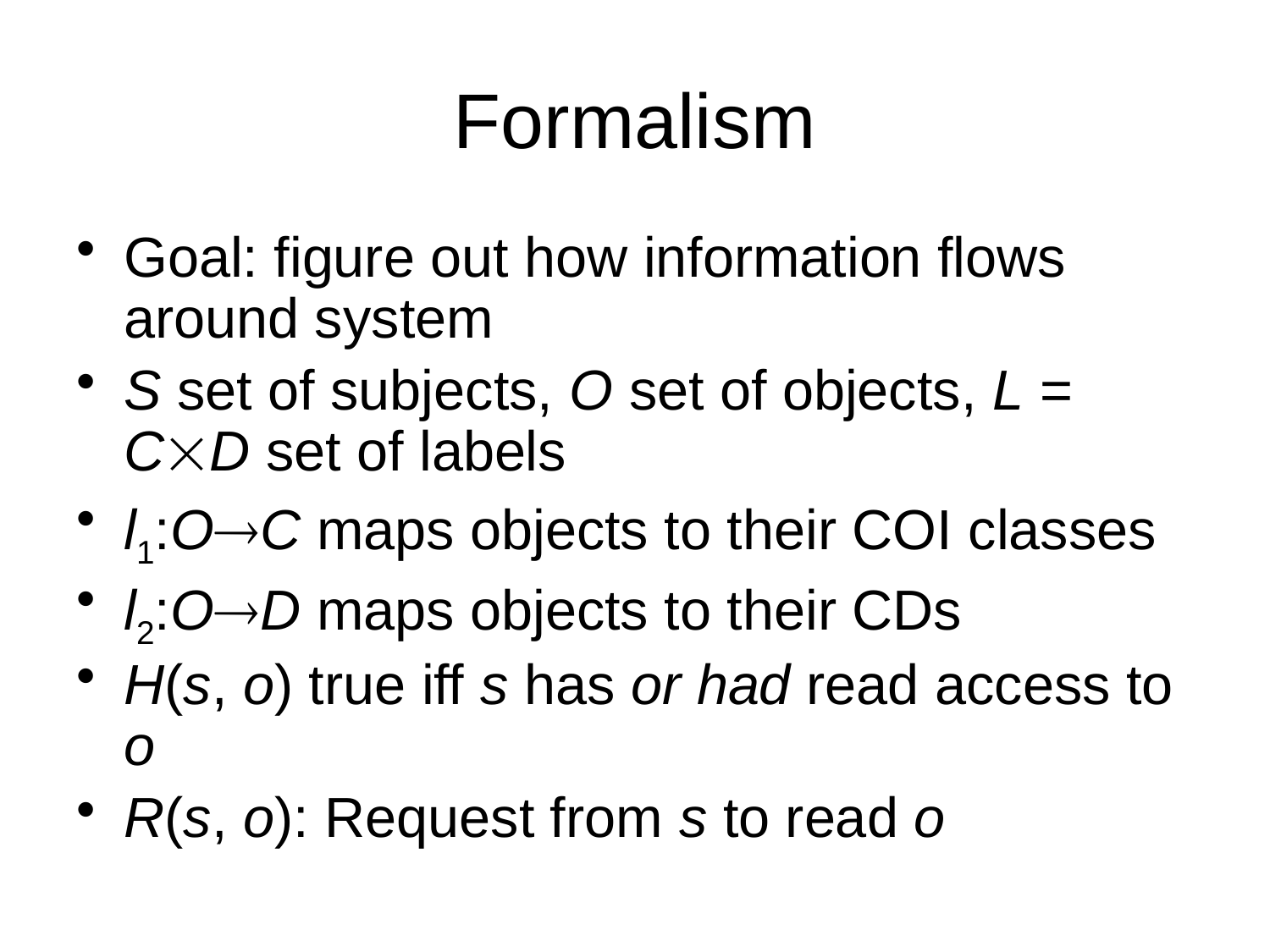

# Formalism
Goal: figure out how information flows around system
S set of subjects, O set of objects, L = C×D set of labels
l1:O→C maps objects to their COI classes
l2:O→D maps objects to their CDs
H(s, o) true iff s has or had read access to o
R(s, o): Request from s to read o